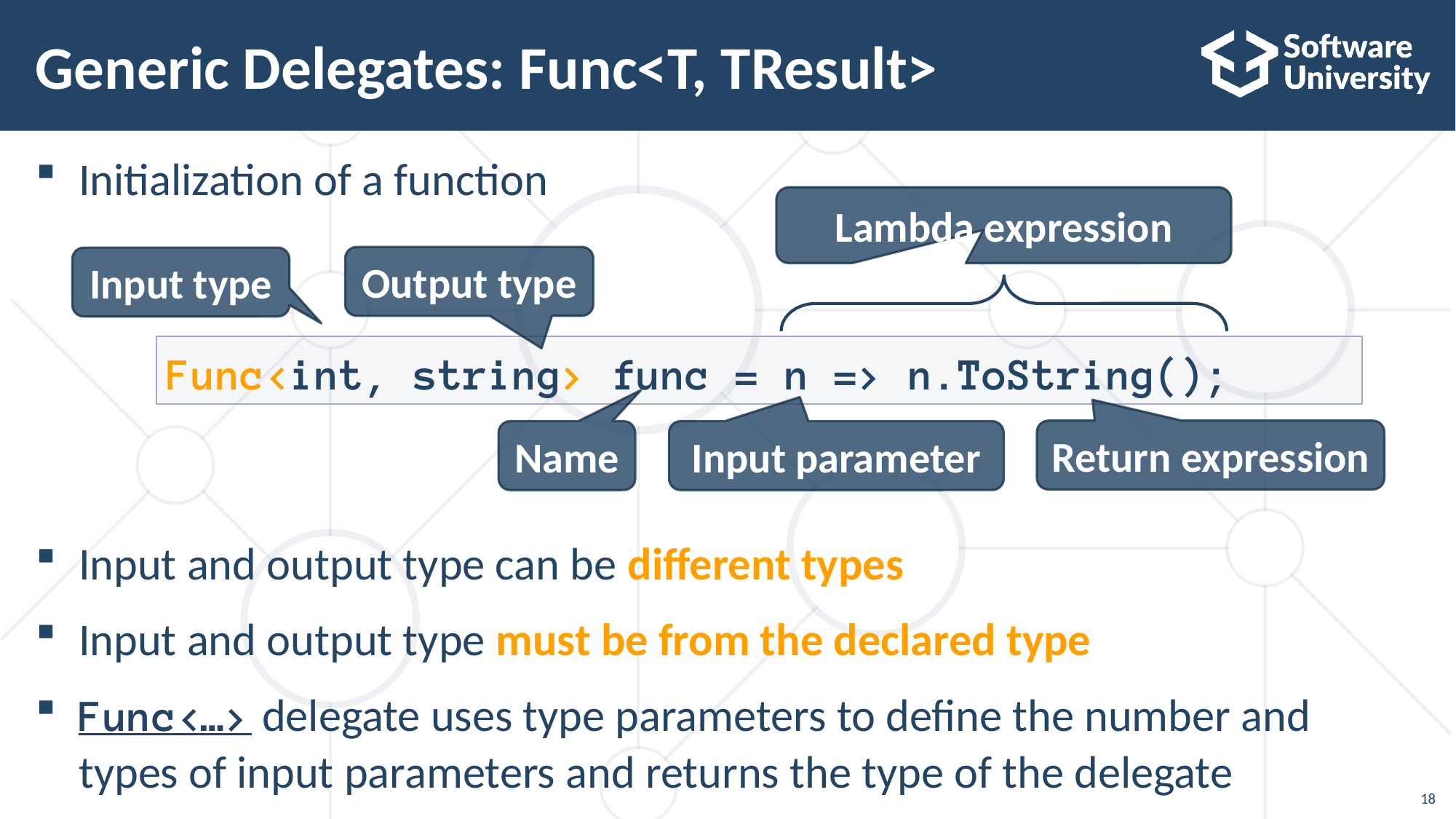

# Generic Delegates: Func<T, TResult>

Initialization of a function

Input and output type can be different types
Input and output type must be from the declared type
Func<…> delegate uses type parameters to define the number and types of input parameters and returns the type of the delegate
Lambda expression
Output type
Input type
Func<int, string> func = n => n.ToString();
Return expression
Input parameter
Name
18